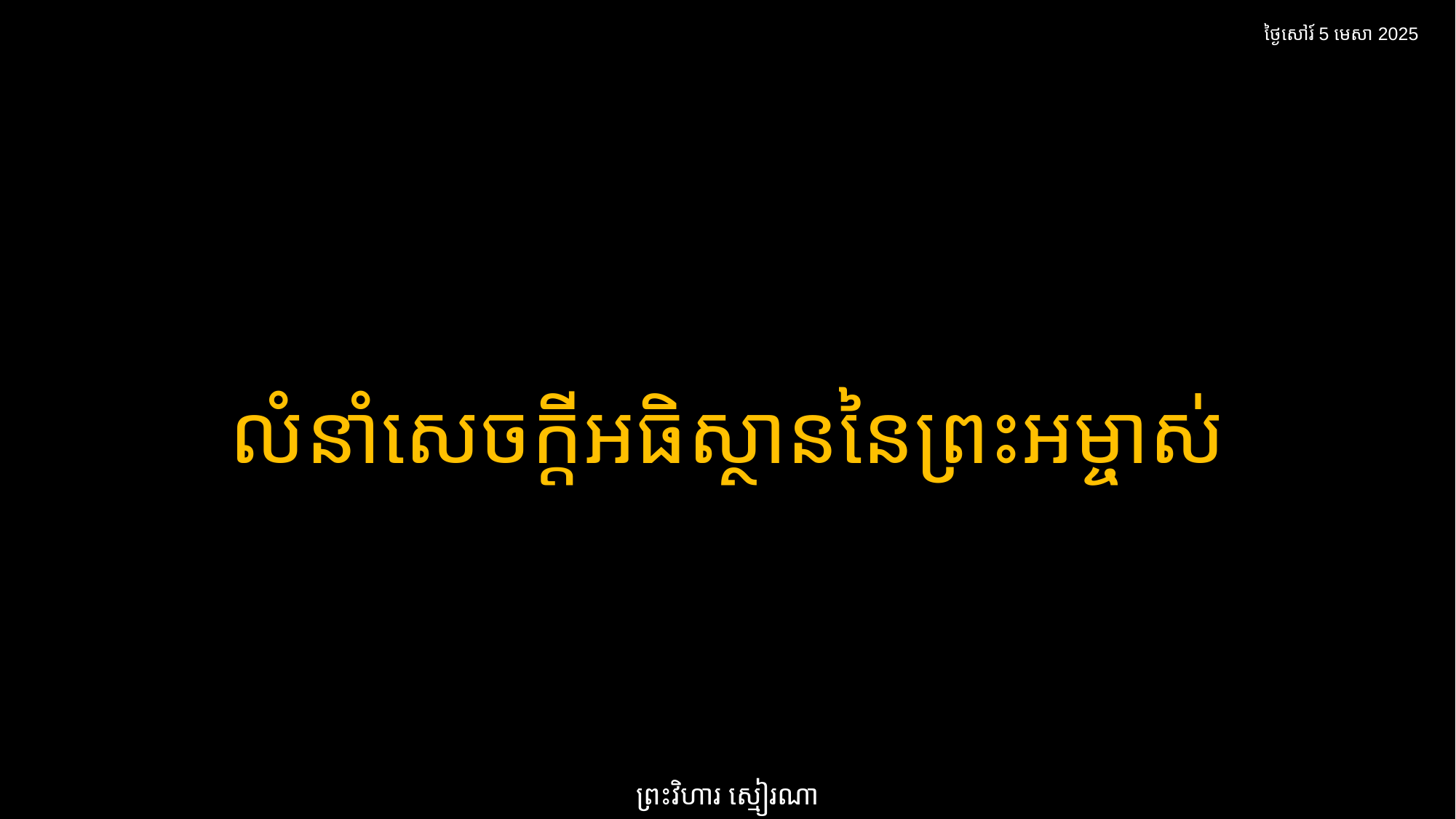

ថ្ងៃសៅរ៍ 5 មេសា 2025
លំនាំសេចក្តីអធិស្ថាននៃព្រះអម្ចាស់
ព្រះវិហារ ស្មៀរណា